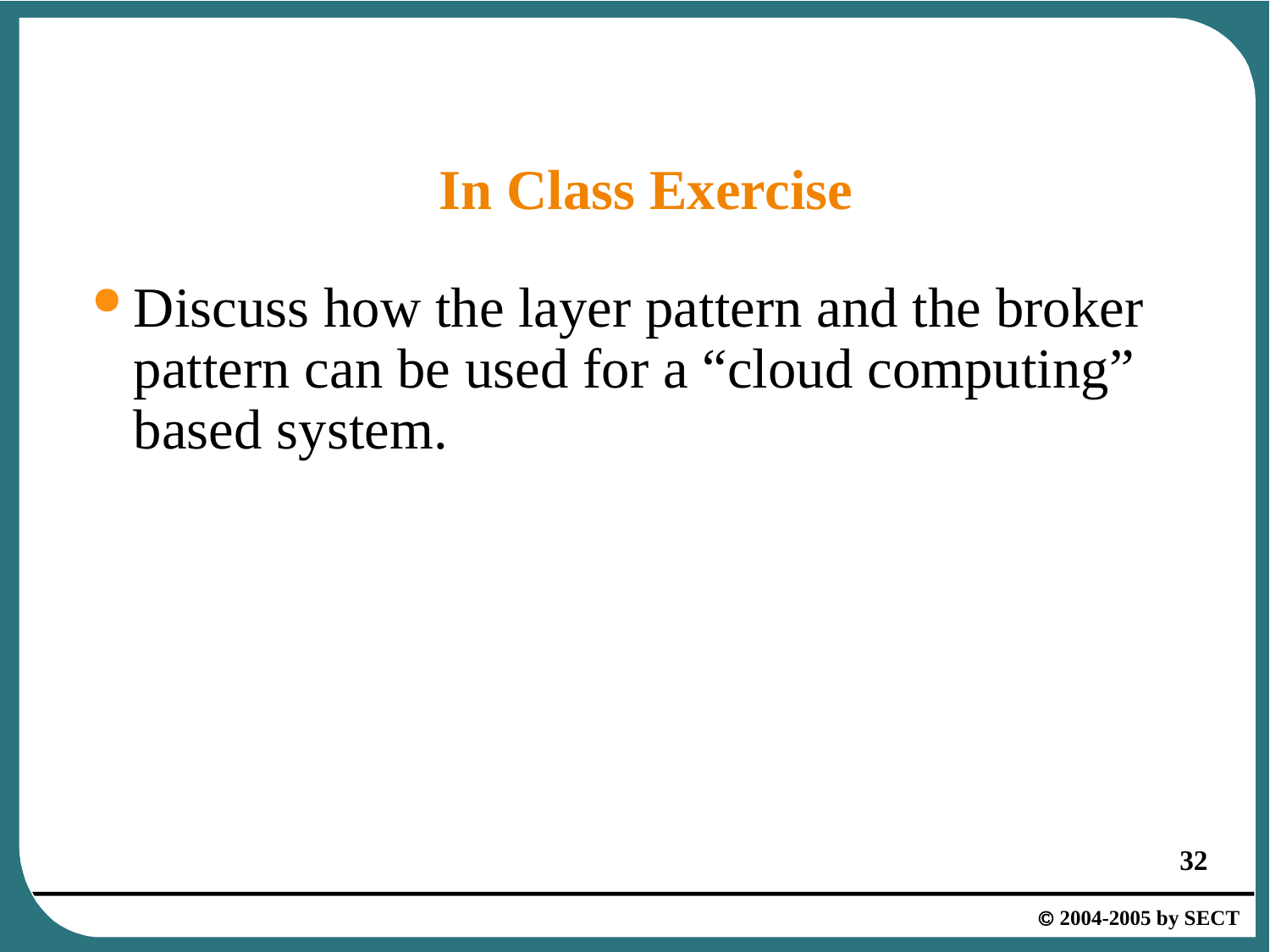

# In Class Exercise
Discuss how the layer pattern and the broker pattern can be used for a “cloud computing” based system.